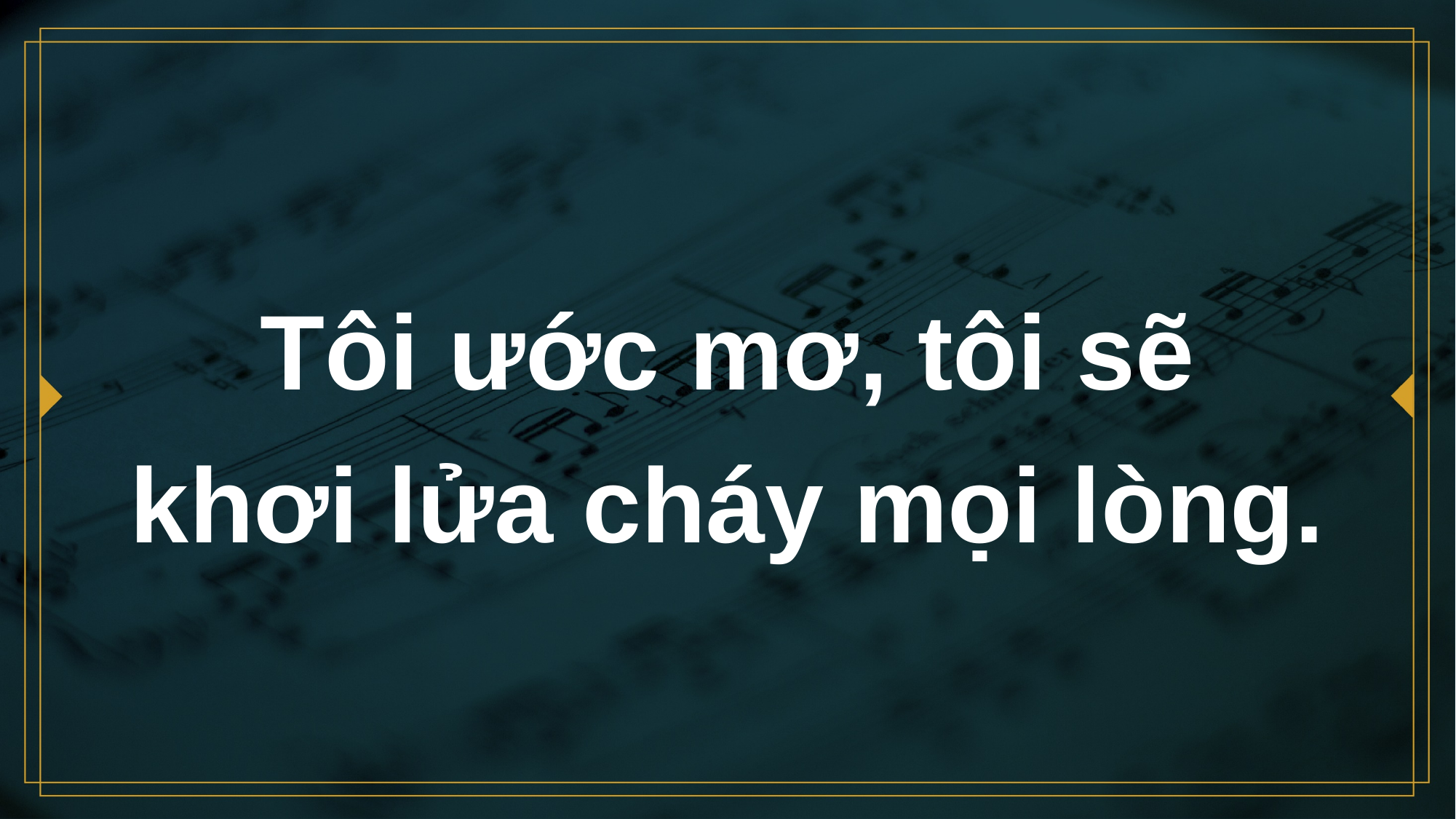

# Tôi ước mơ, tôi sẽ khơi lửa cháy mọi lòng.